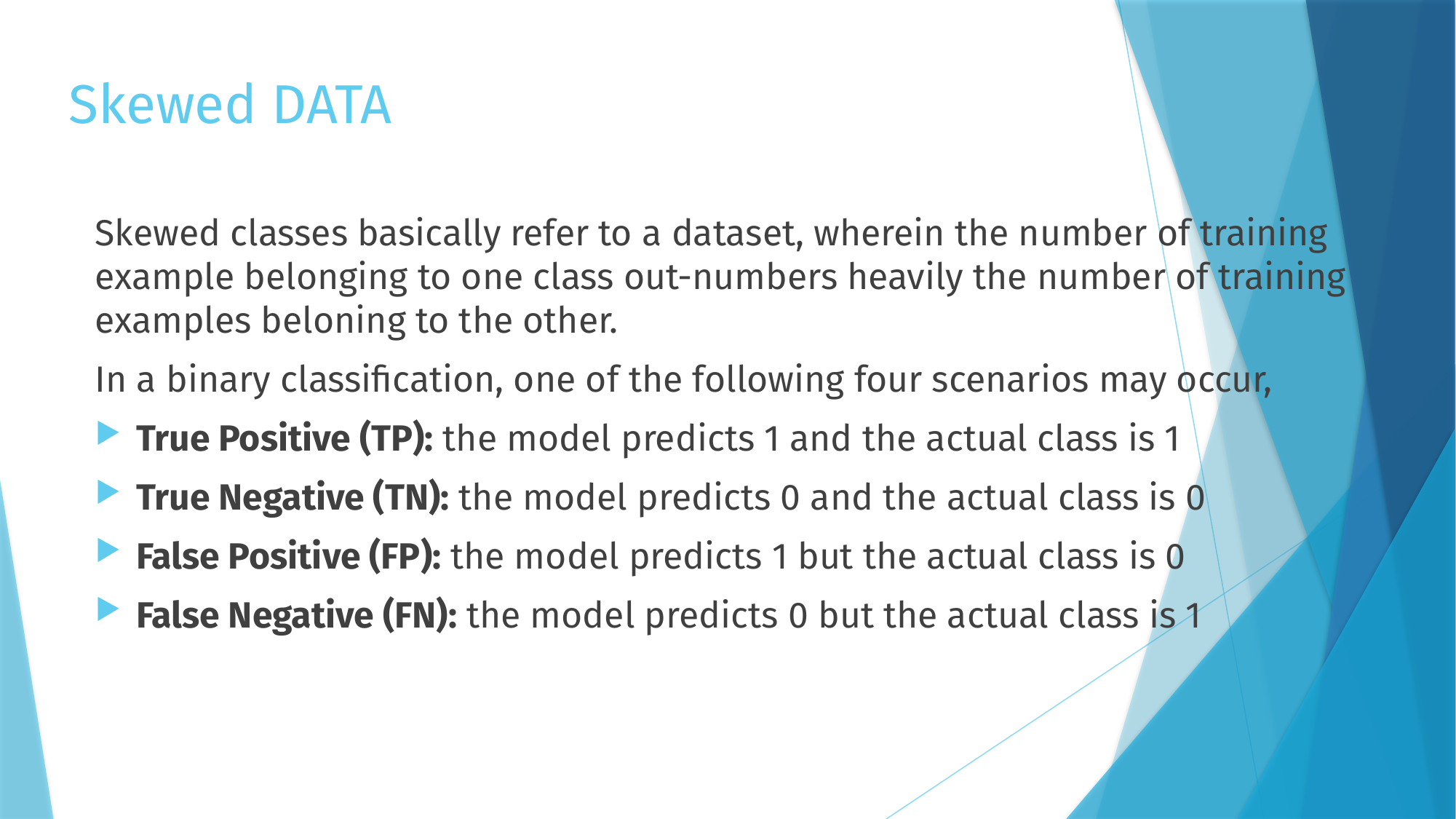

# Skewed DATA
Skewed classes basically refer to a dataset, wherein the number of training example belonging to one class out-numbers heavily the number of training examples beloning to the other.
In a binary classification, one of the following four scenarios may occur,
True Positive (TP): the model predicts 1 and the actual class is 1
True Negative (TN): the model predicts 0 and the actual class is 0
False Positive (FP): the model predicts 1 but the actual class is 0
False Negative (FN): the model predicts 0 but the actual class is 1